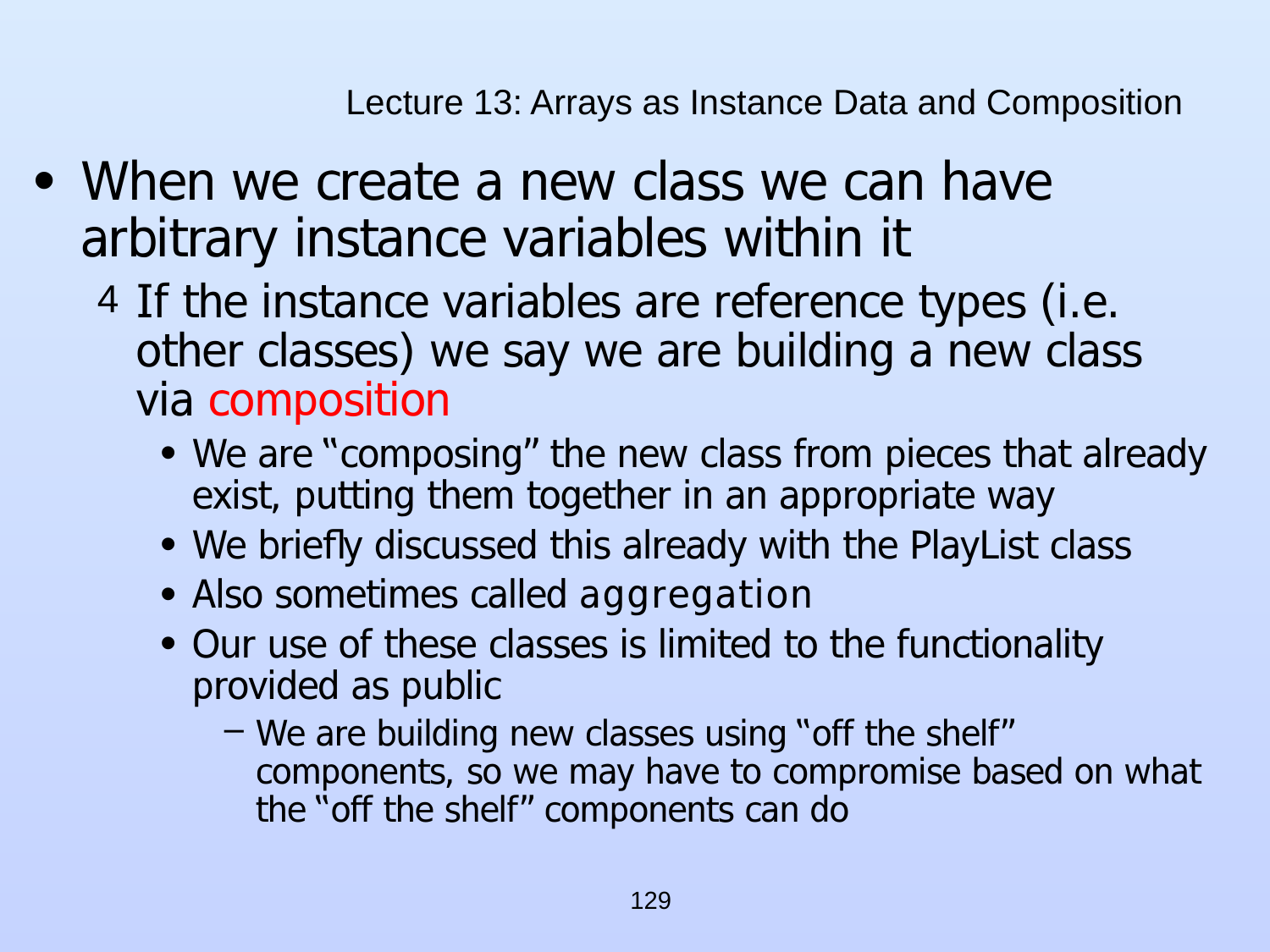

# Lecture 13: Arrays as Instance Data and Composition
When we create a new class we can have arbitrary instance variables within it
If the instance variables are reference types (i.e. other classes) we say we are building a new class via composition
We are “composing” the new class from pieces that already exist, putting them together in an appropriate way
We briefly discussed this already with the PlayList class
Also sometimes called aggregation
Our use of these classes is limited to the functionality provided as public
We are building new classes using “off the shelf” components, so we may have to compromise based on what the “off the shelf” components can do
129